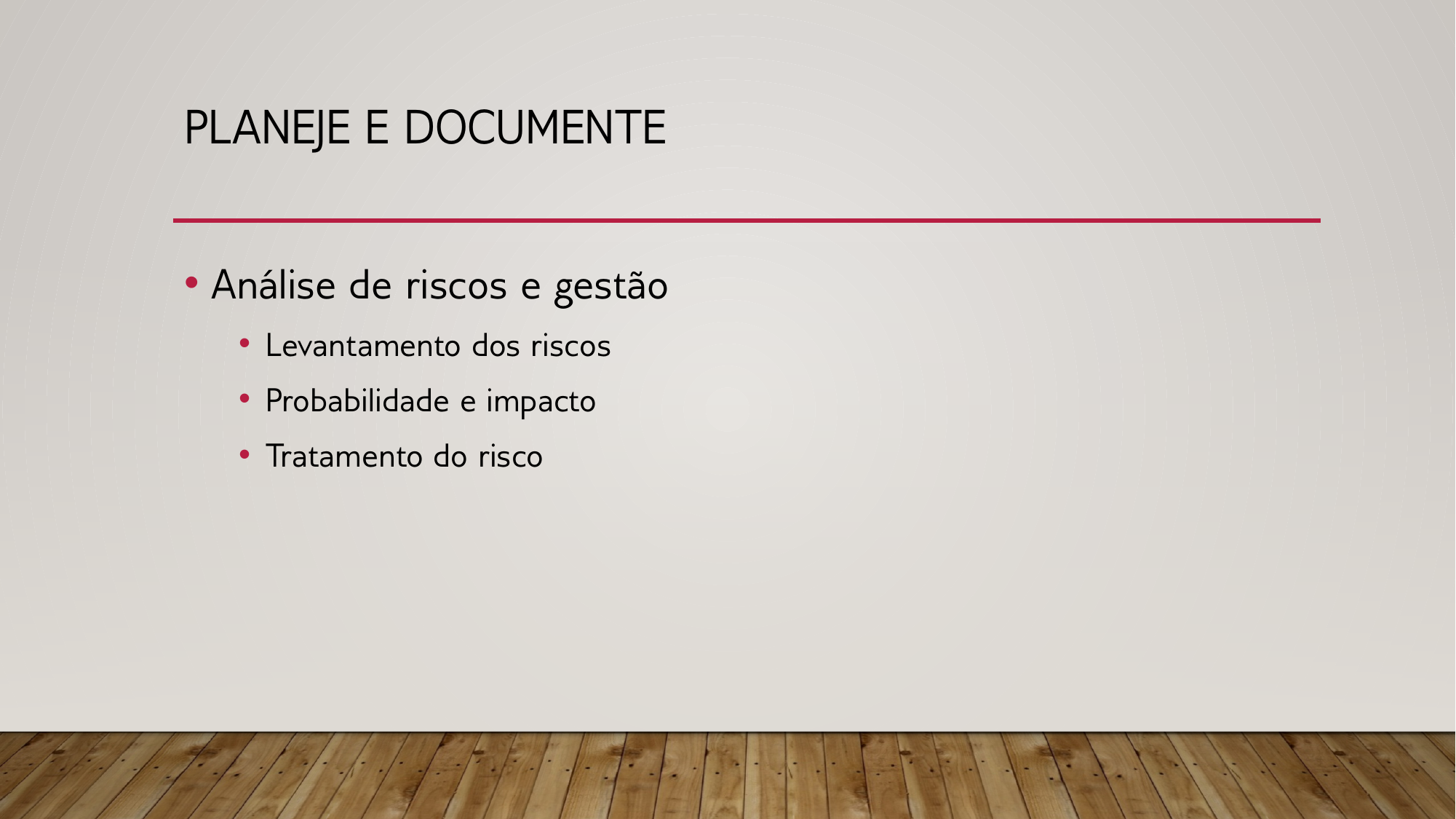

# Planeje e documente
Análise de riscos e gestão
Levantamento dos riscos
Probabilidade e impacto
Tratamento do risco